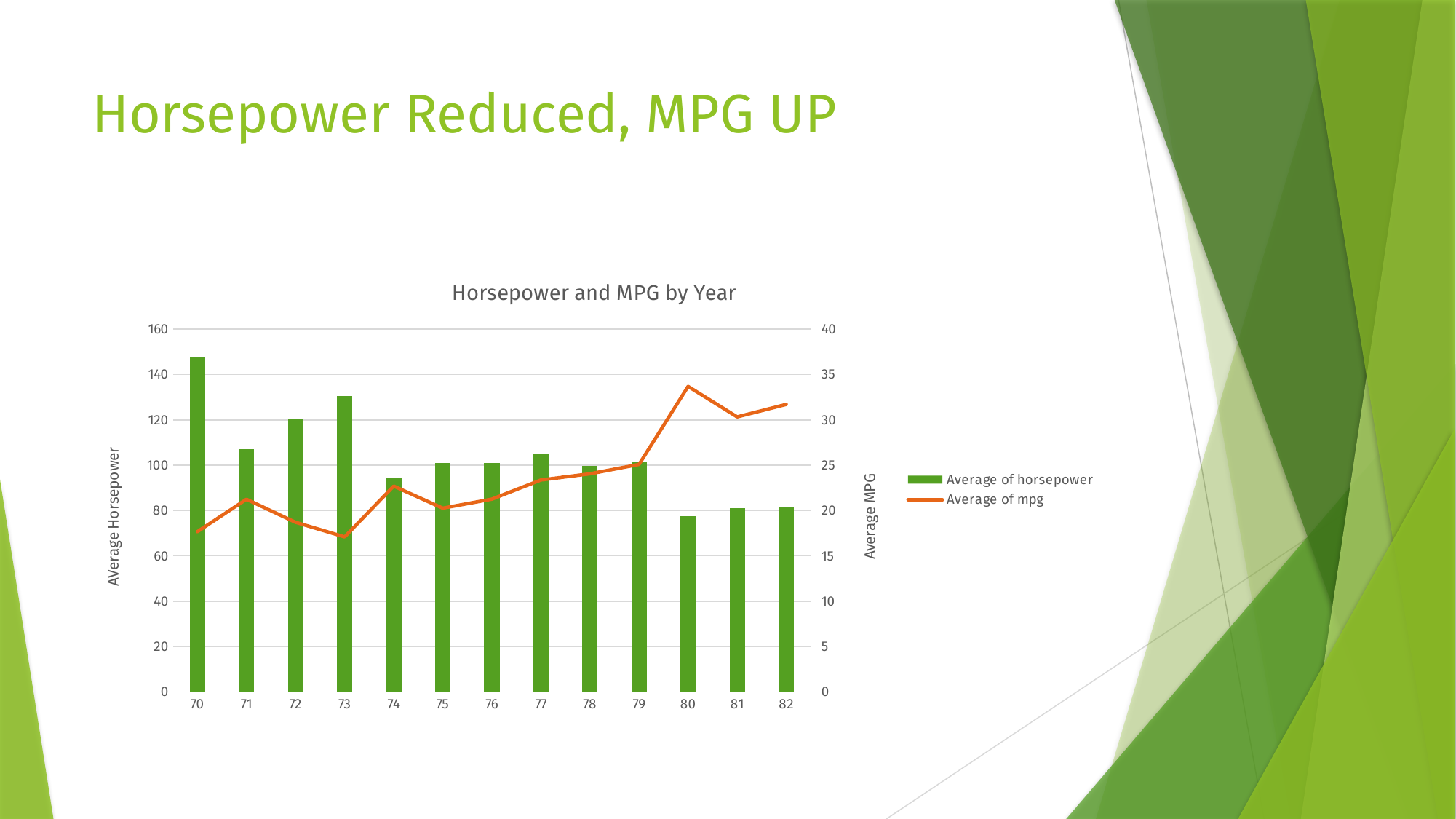

# Horsepower Reduced, MPG UP

### Chart: Horsepower and MPG by Year

| Category | Average of horsepower | Average of mpg |
|---|---|---|
| 70 | 147.82758620689654 | 17.678571428571427 |
| 71 | 107.03703703703704 | 21.25 |
| 72 | 120.17857142857143 | 18.714285714285715 |
| 73 | 130.475 | 17.1 |
| 74 | 94.23076923076923 | 22.703703703703702 |
| 75 | 101.06666666666666 | 20.266666666666666 |
| 76 | 101.11764705882354 | 21.264705882352942 |
| 77 | 105.07142857142857 | 23.375 |
| 78 | 99.69444444444444 | 24.061111111111114 |
| 79 | 101.20689655172414 | 25.09310344827585 |
| 80 | 77.48148148148148 | 33.696551724137926 |
| 81 | 81.03571428571429 | 30.33448275862069 |
| 82 | 81.46666666666667 | 31.70967741935484 |